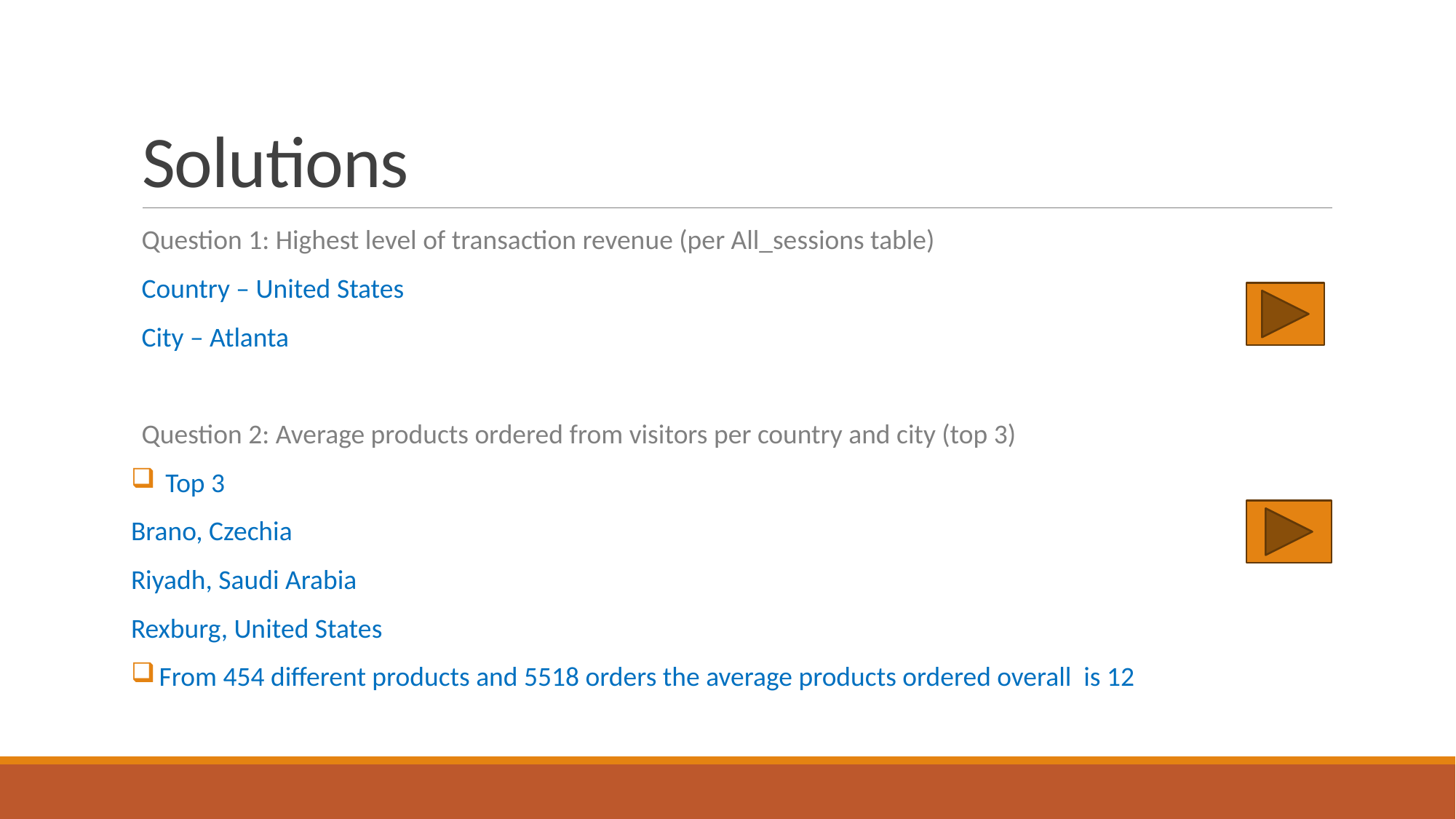

# Solutions
Question 1: Highest level of transaction revenue (per All_sessions table)
Country – United States
City – Atlanta

Question 2: Average products ordered from visitors per country and city (top 3)
  Top 3
Brano, Czechia
Riyadh, Saudi Arabia
Rexburg, United States
 From 454 different products and 5518 orders the average products ordered overall  is 12